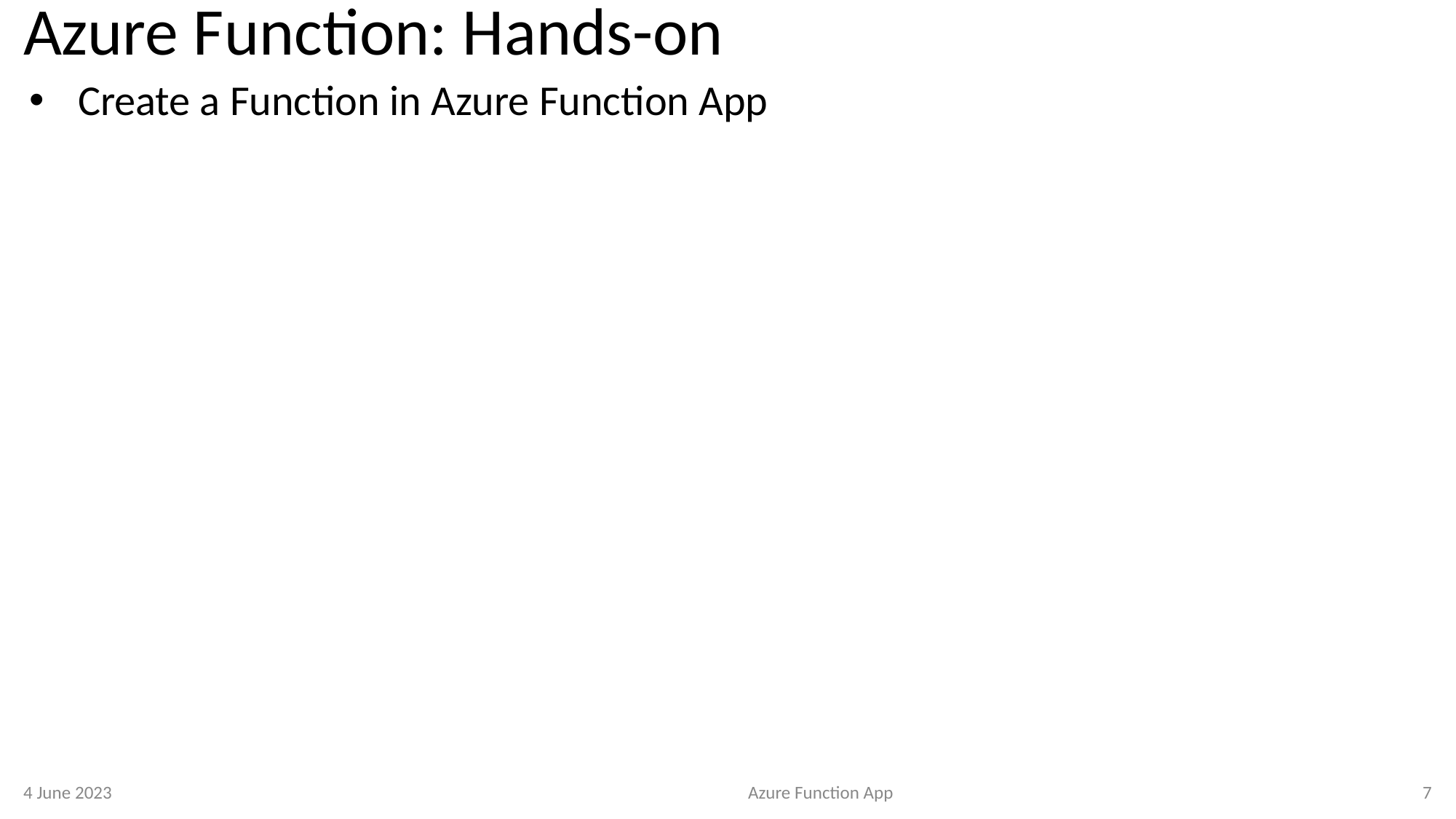

# Azure Function: Hands-on
Create a Function in Azure Function App
4 June 2023
Azure Function App
7